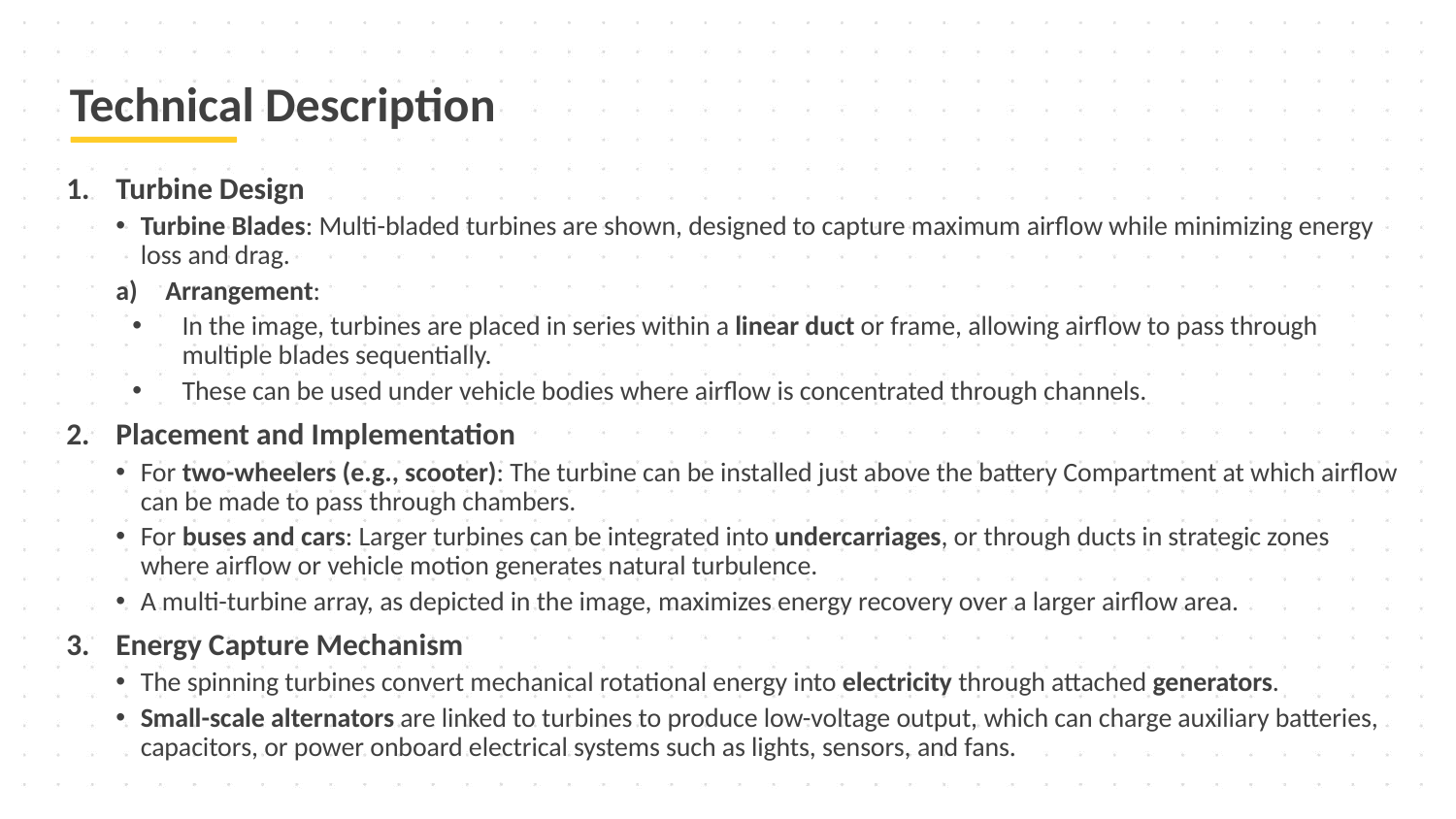

# Technical Description
Turbine Design
Turbine Blades: Multi-bladed turbines are shown, designed to capture maximum airflow while minimizing energy loss and drag.
Arrangement:
In the image, turbines are placed in series within a linear duct or frame, allowing airflow to pass through multiple blades sequentially.
These can be used under vehicle bodies where airflow is concentrated through channels.
Placement and Implementation
For two-wheelers (e.g., scooter): The turbine can be installed just above the battery Compartment at which airflow can be made to pass through chambers.
For buses and cars: Larger turbines can be integrated into undercarriages, or through ducts in strategic zones where airflow or vehicle motion generates natural turbulence.
A multi-turbine array, as depicted in the image, maximizes energy recovery over a larger airflow area.
Energy Capture Mechanism
The spinning turbines convert mechanical rotational energy into electricity through attached generators.
Small-scale alternators are linked to turbines to produce low-voltage output, which can charge auxiliary batteries, capacitors, or power onboard electrical systems such as lights, sensors, and fans.